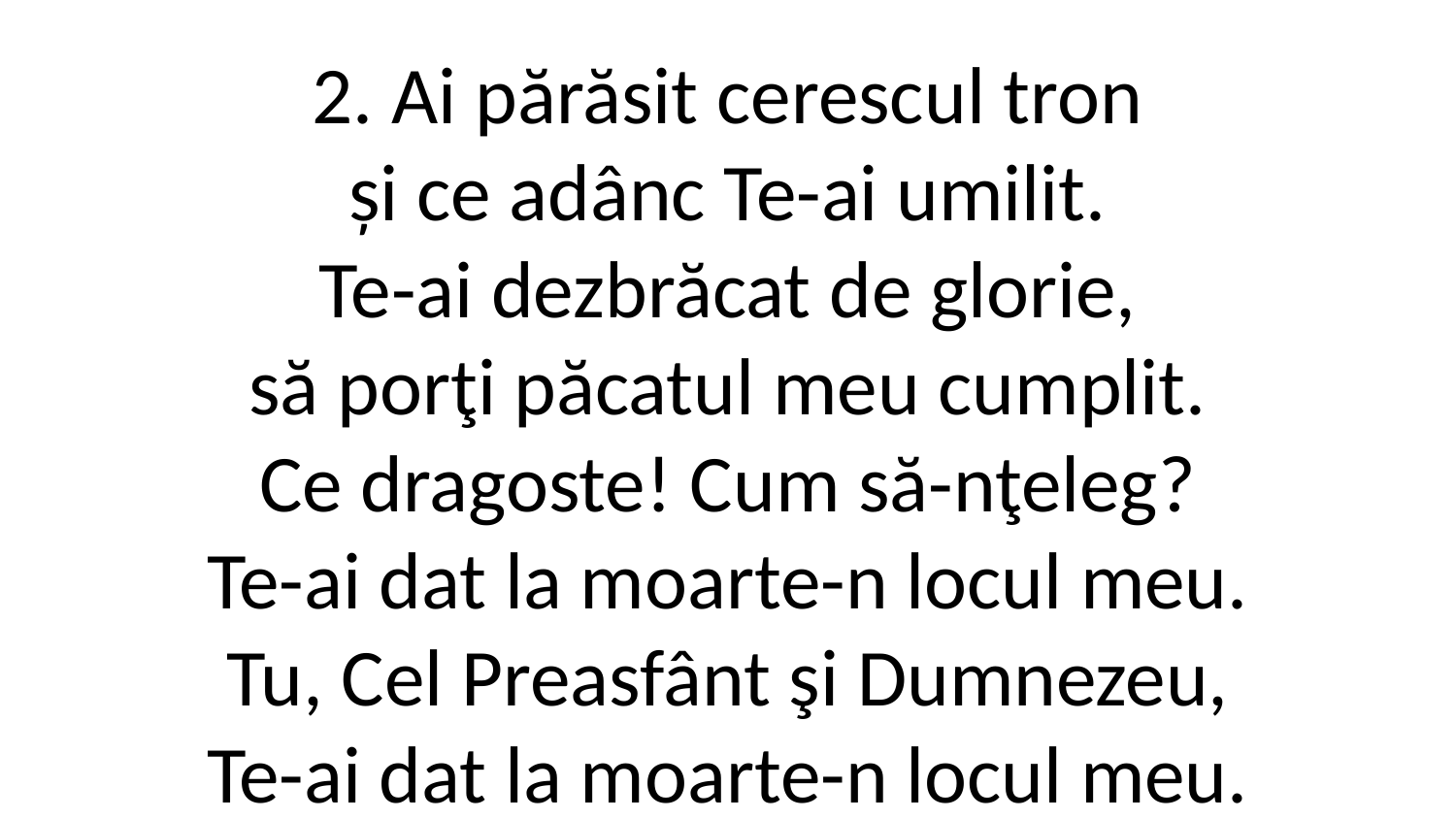

2. Ai părăsit cerescul tron
și ce adânc Te-ai umilit.
Te-ai dezbrăcat de glorie,
să porţi păcatul meu cumplit.
Ce dragoste! Cum să-nţeleg?
Te-ai dat la moarte-n locul meu.
Tu, Cel Preasfânt şi Dumnezeu,
Te-ai dat la moarte-n locul meu.